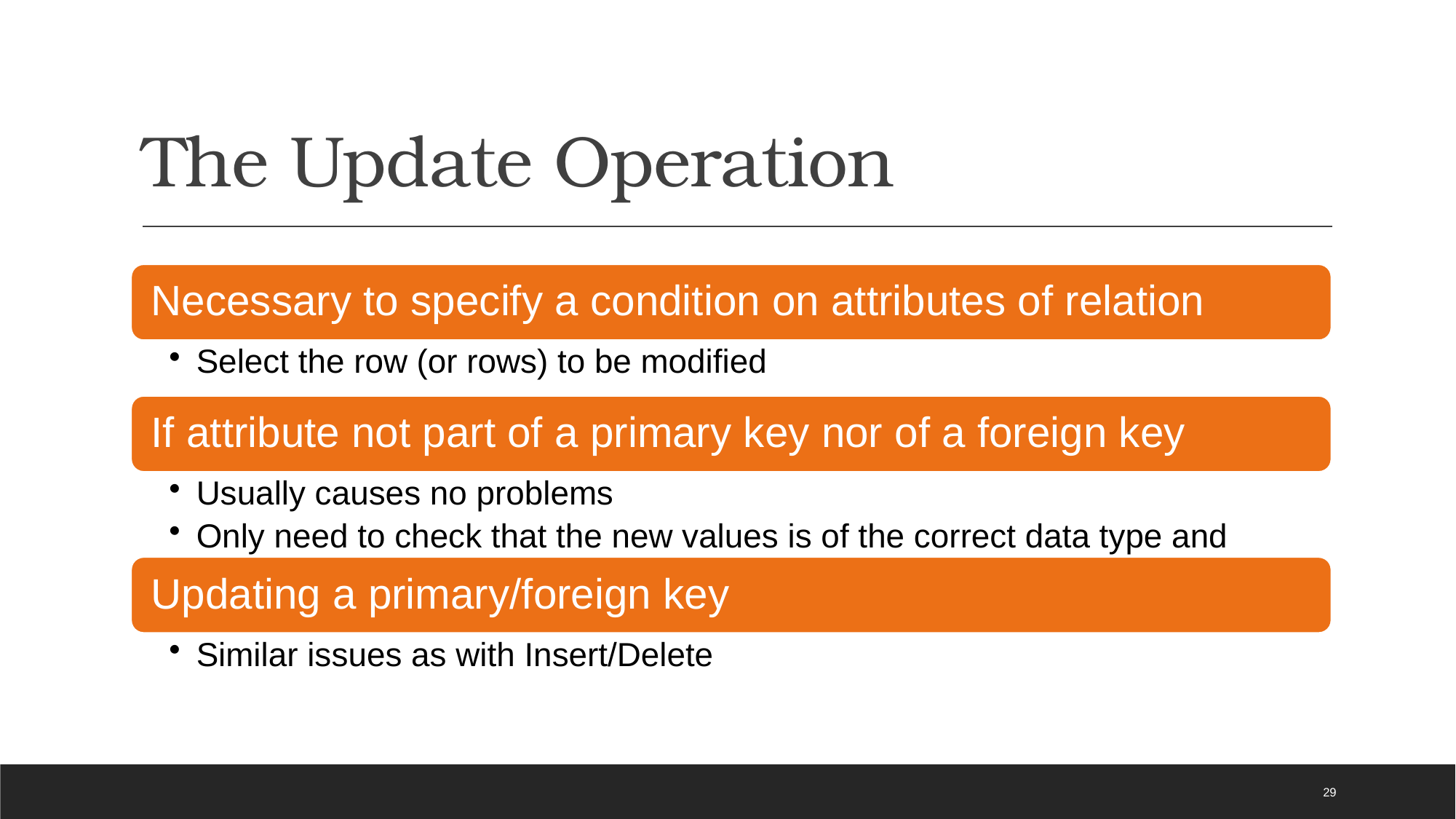

# The Update Operation
Necessary to specify a condition on attributes of relation
Select the row (or rows) to be modified
If attribute not part of a primary key nor of a foreign key
Usually causes no problems
Only need to check that the new values is of the correct data type and domain
Updating a primary/foreign key
Similar issues as with Insert/Delete
29